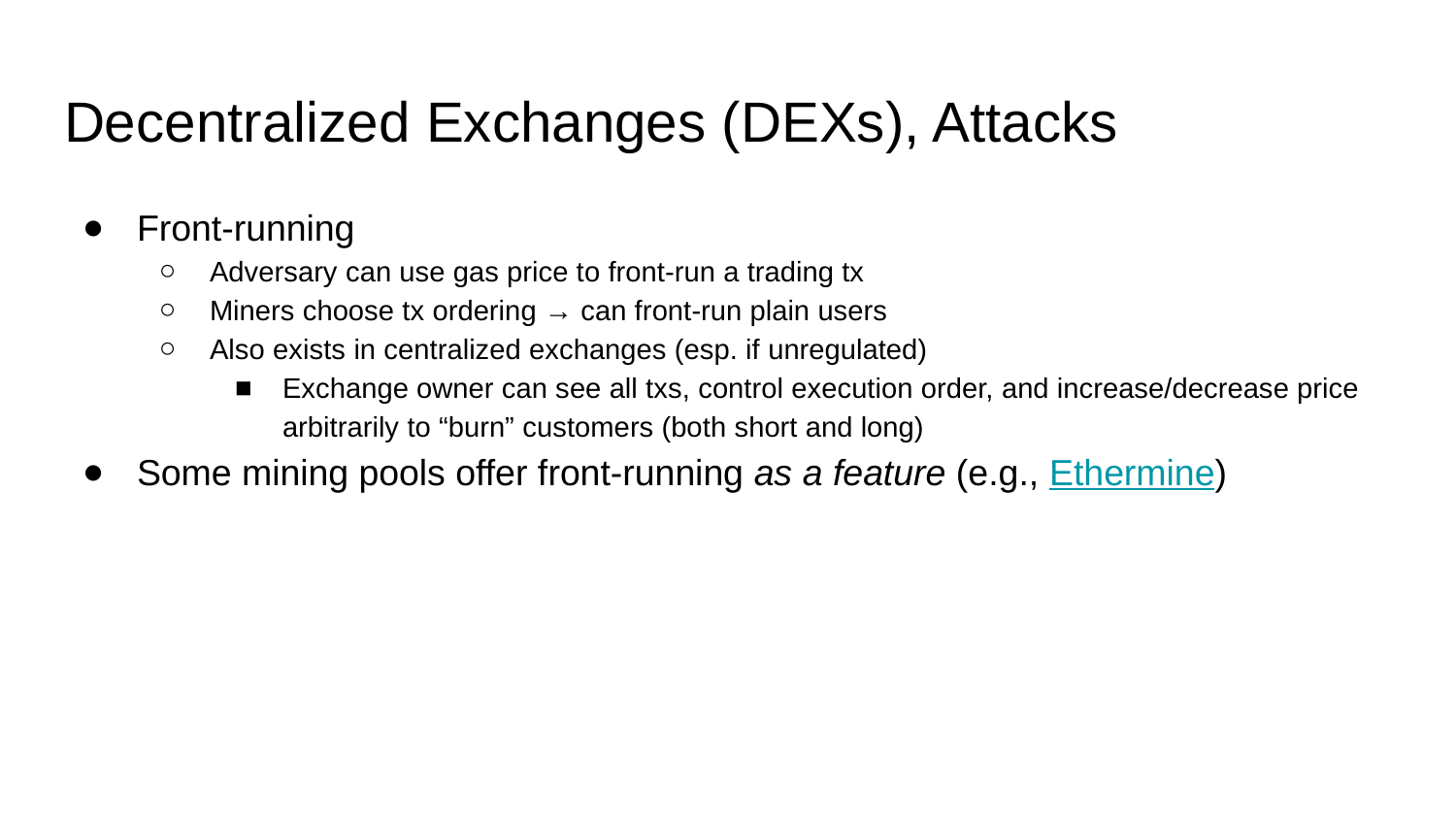

# Decentralized Exchanges (DEXs), Attacks
Front-running
Adversary can use gas price to front-run a trading tx
Miners choose tx ordering → can front-run plain users
Also exists in centralized exchanges (esp. if unregulated)
Exchange owner can see all txs, control execution order, and increase/decrease price arbitrarily to “burn” customers (both short and long)
Some mining pools offer front-running as a feature (e.g., Ethermine)